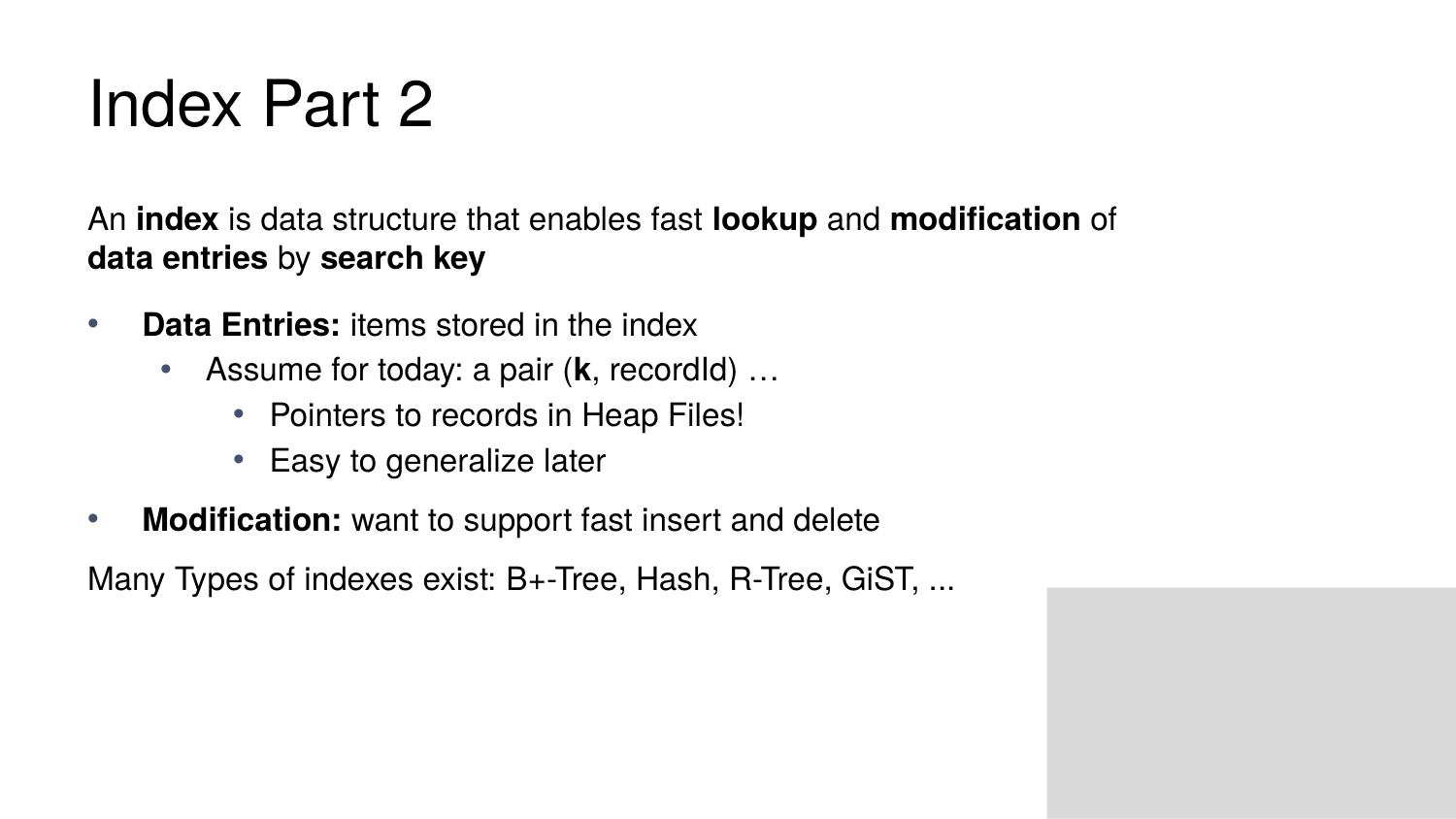

# Index Part 2
An index is data structure that enables fast lookup and modification of
data entries by search key
Data Entries: items stored in the index
Assume for today: a pair (k, recordId) …
Pointers to records in Heap Files!
Easy to generalize later
Modification: want to support fast insert and delete
Many Types of indexes exist: B+-Tree, Hash, R-Tree, GiST, ...